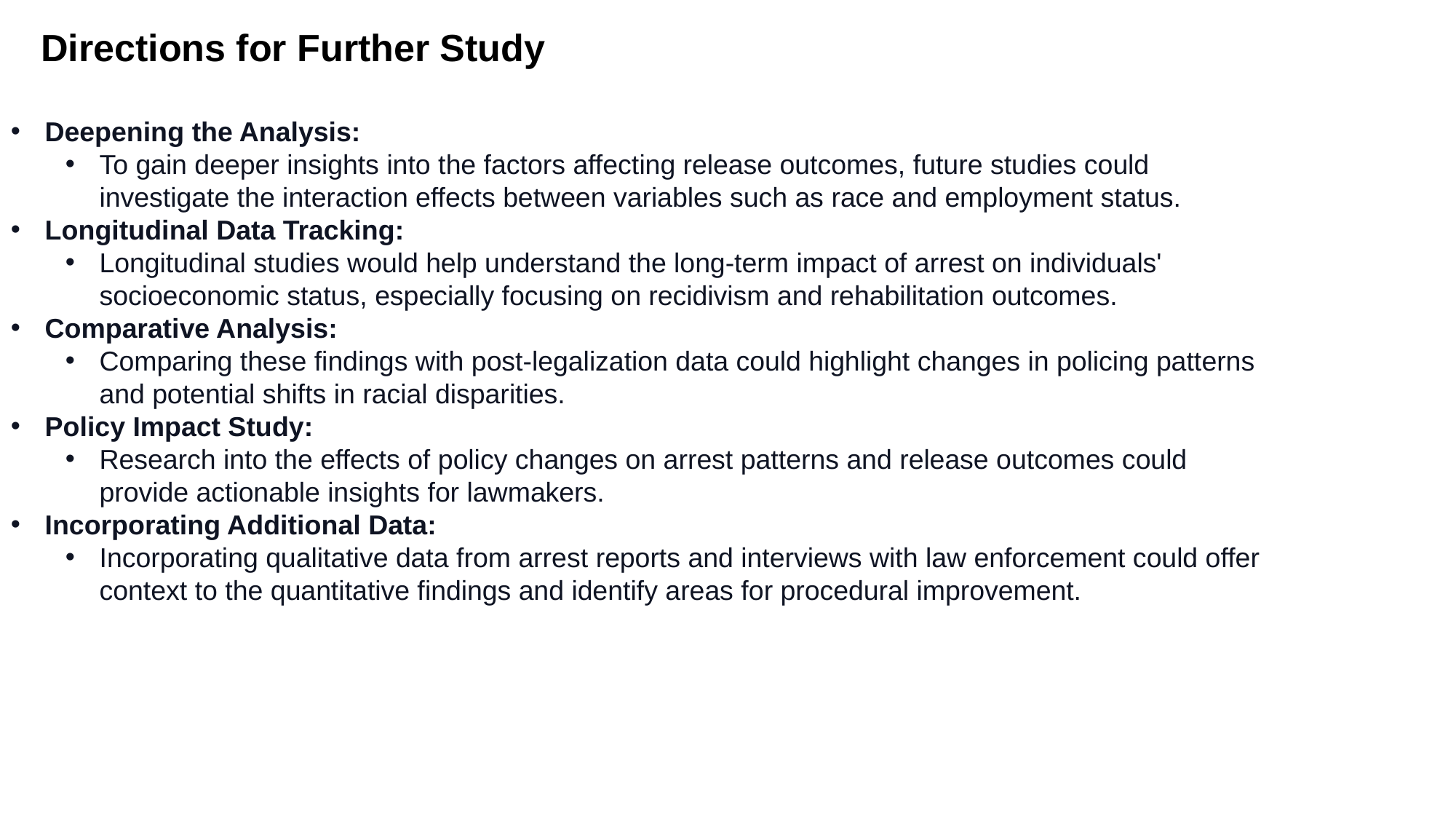

Directions for Further Study
Deepening the Analysis:
To gain deeper insights into the factors affecting release outcomes, future studies could investigate the interaction effects between variables such as race and employment status.
Longitudinal Data Tracking:
Longitudinal studies would help understand the long-term impact of arrest on individuals' socioeconomic status, especially focusing on recidivism and rehabilitation outcomes.
Comparative Analysis:
Comparing these findings with post-legalization data could highlight changes in policing patterns and potential shifts in racial disparities.
Policy Impact Study:
Research into the effects of policy changes on arrest patterns and release outcomes could provide actionable insights for lawmakers.
Incorporating Additional Data:
Incorporating qualitative data from arrest reports and interviews with law enforcement could offer context to the quantitative findings and identify areas for procedural improvement.